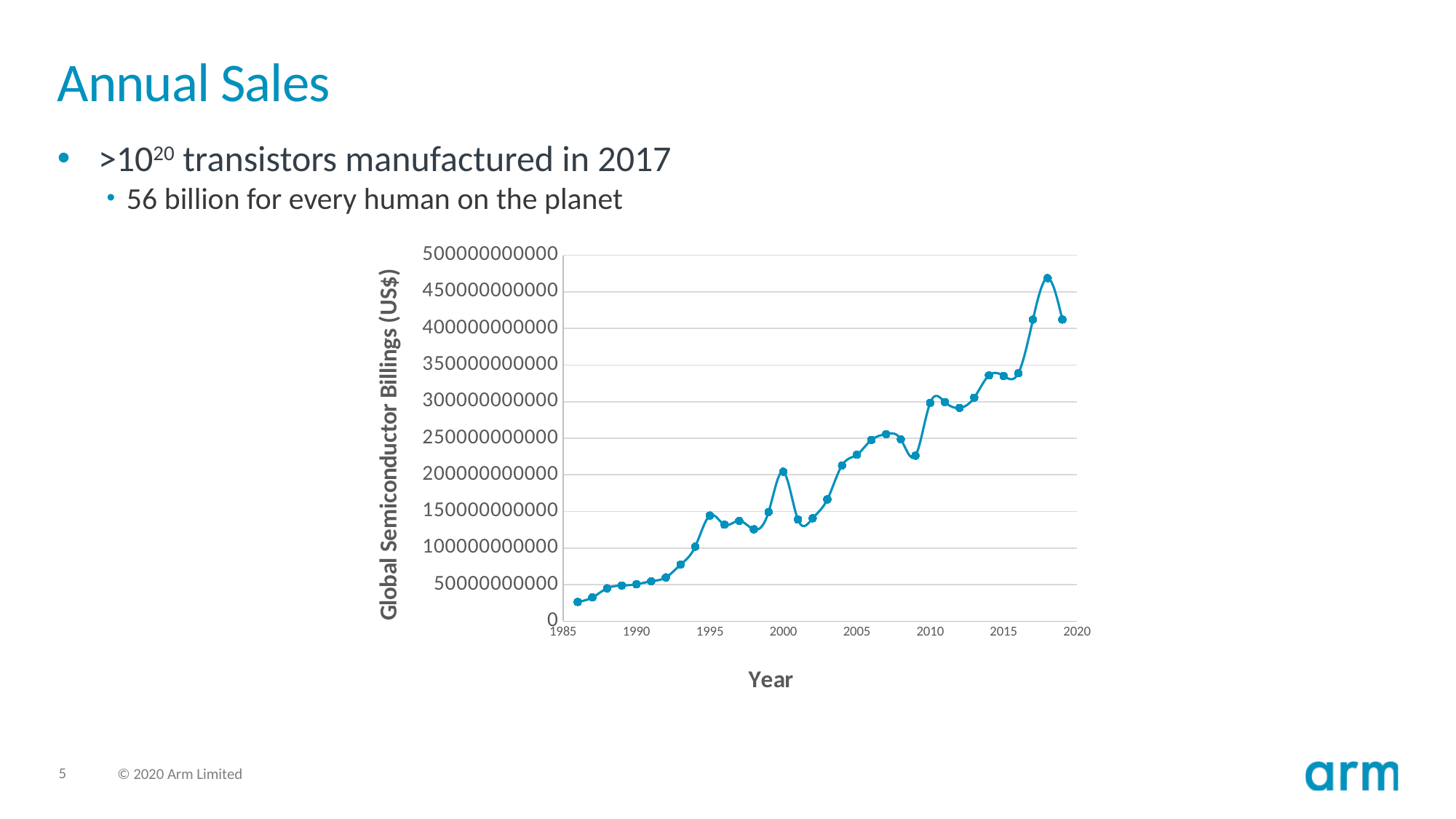

# Annual Sales
>1020 transistors manufactured in 2017
56 billion for every human on the planet

### Chart

| Category |  |
|---|---|